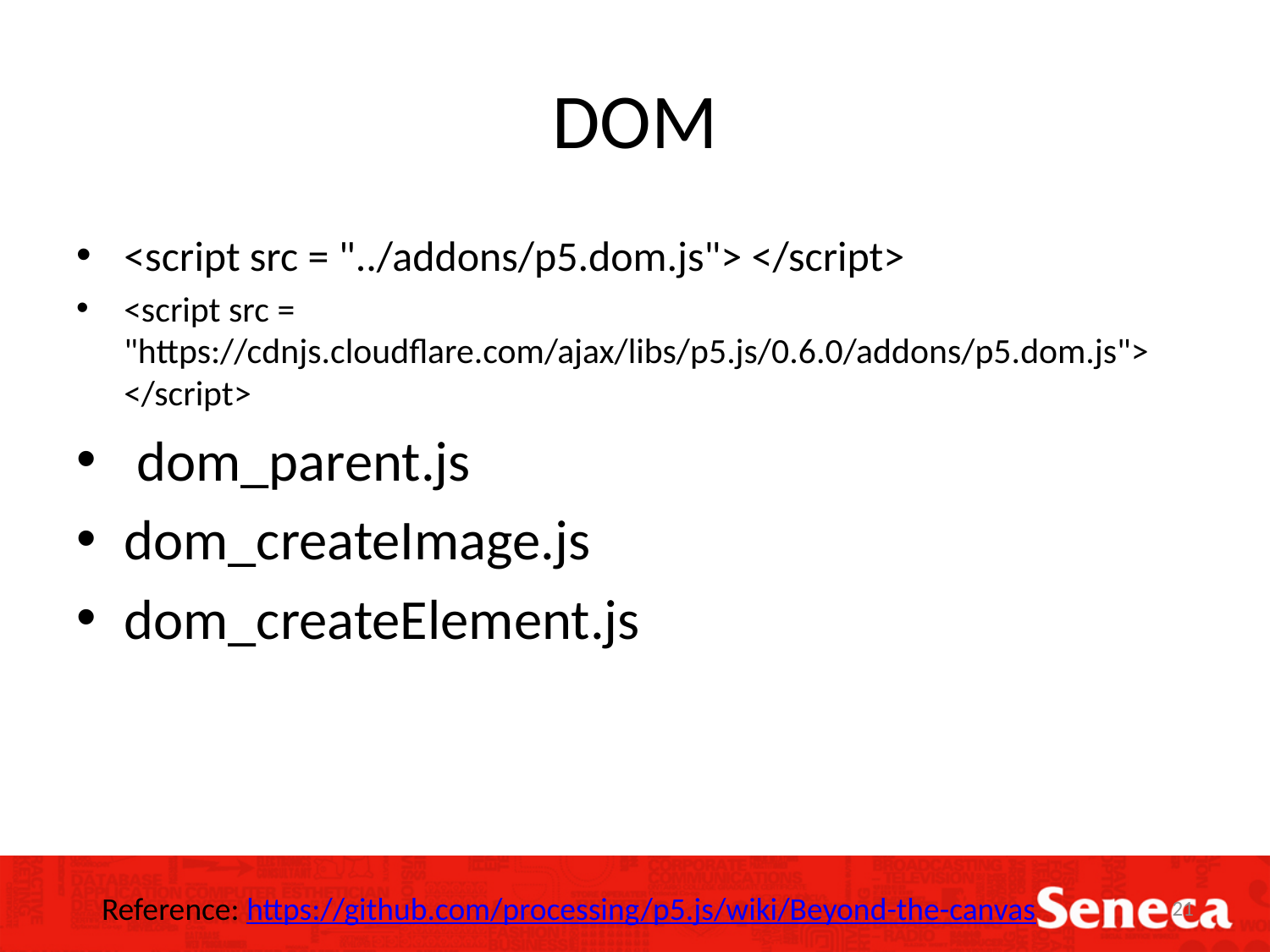

# DOM
<script src = "../addons/p5.dom.js"> </script>
<script src = "https://cdnjs.cloudflare.com/ajax/libs/p5.js/0.6.0/addons/p5.dom.js"> </script>
 dom_parent.js
dom_createImage.js
dom_createElement.js

Reference: https://github.com/processing/p5.js/wiki/Beyond-the-canvas
21